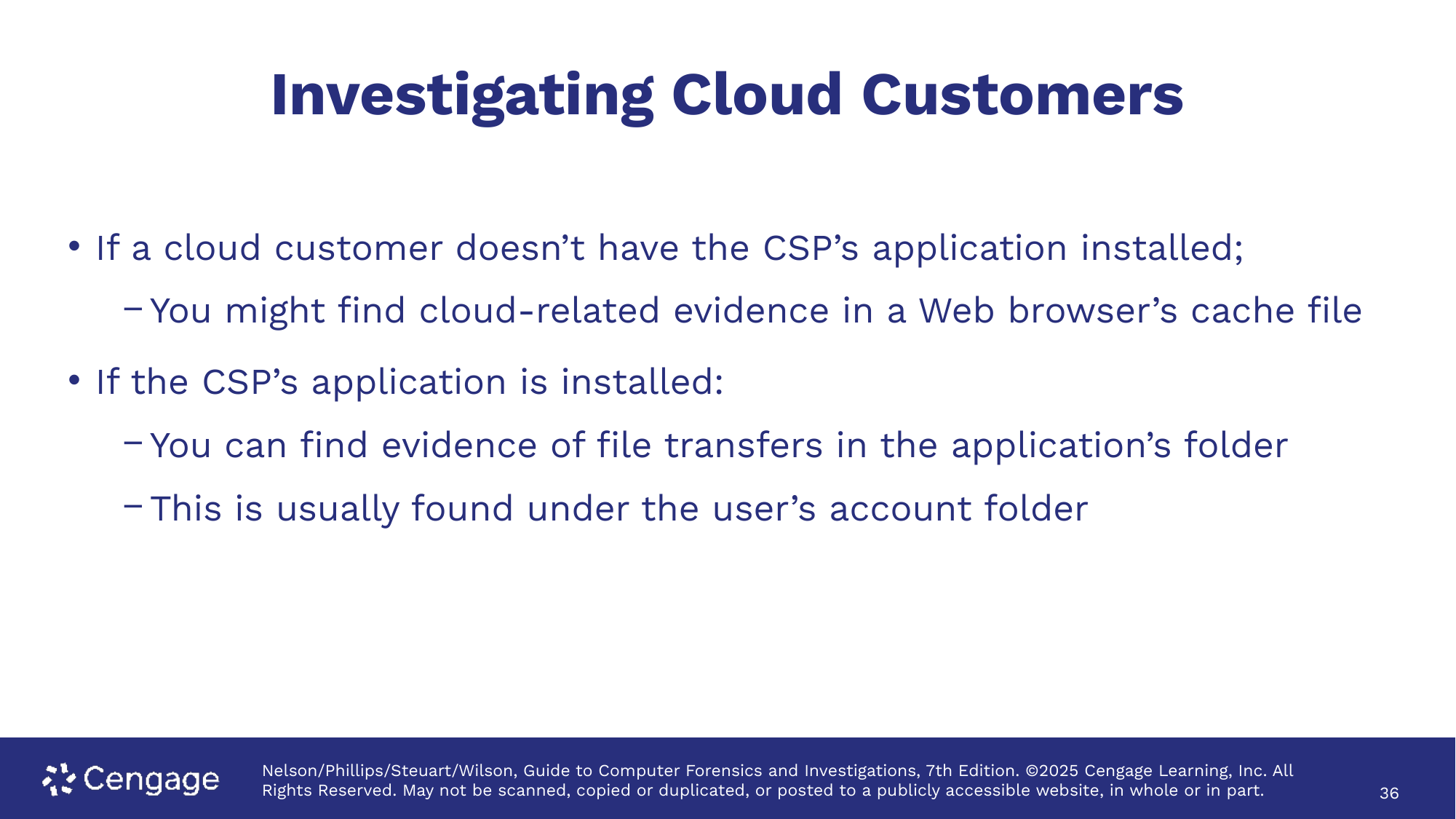

# Investigating Cloud Customers
If a cloud customer doesn’t have the CSP’s application installed;
You might find cloud-related evidence in a Web browser’s cache file
If the CSP’s application is installed:
You can find evidence of file transfers in the application’s folder
This is usually found under the user’s account folder